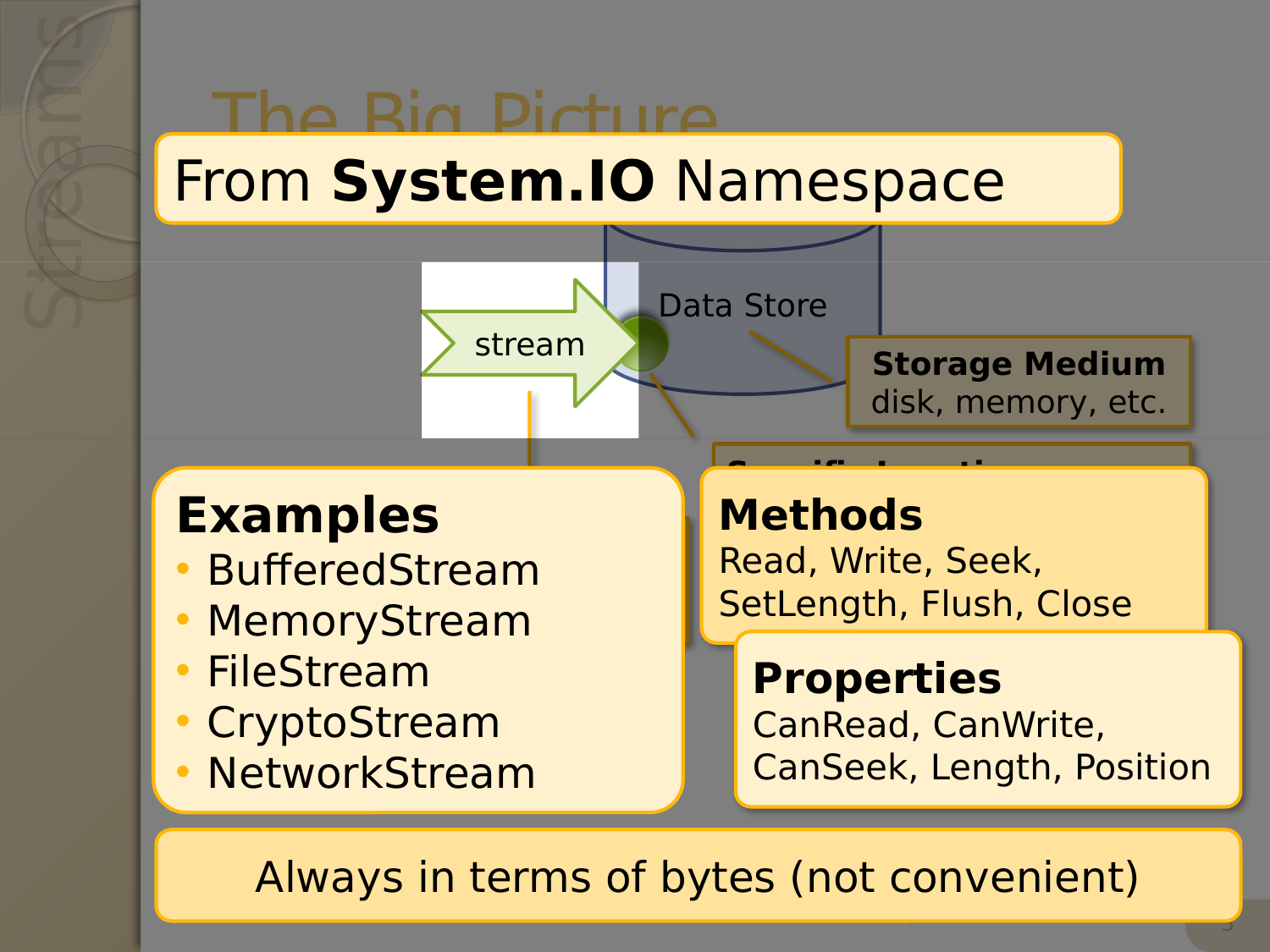

# The Big Picture
From System.IO Namespace
Data Store

stream

Storage Medium
disk, memory, etc.

Specific Location
File, memory address, etc.
Examples
BufferedStream
MemoryStream
FileStream
CryptoStream
NetworkStream
Methods
Read, Write, Seek, SetLength, Flush, Close
Stream
Class to access location
Properties
CanRead, CanWrite, CanSeek, Length, Position
Always in terms of bytes (not convenient)
5